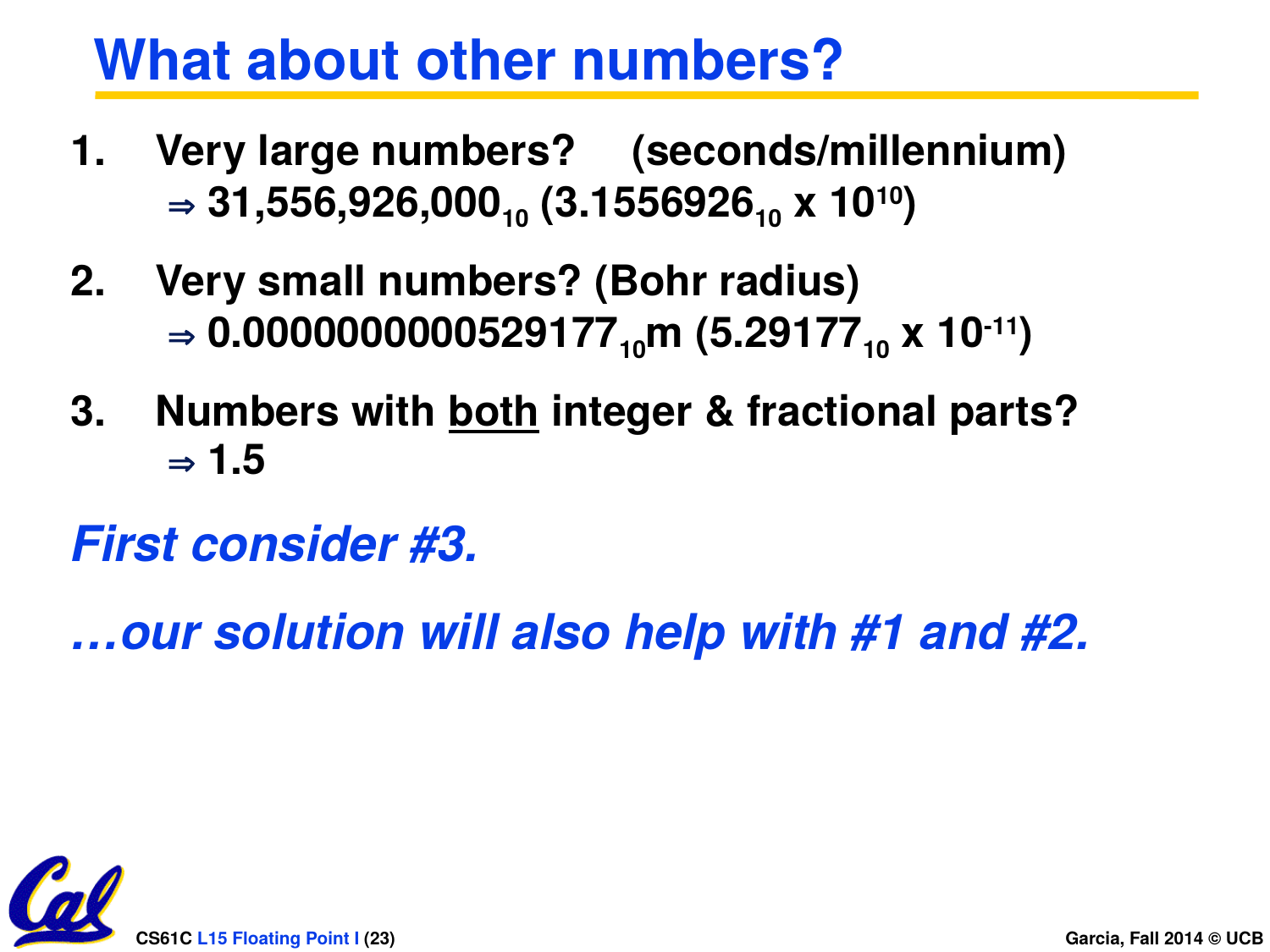

# What about other numbers?
Very large numbers? 	(seconds/millennium)
 ⇒ 31,556,926,00010 (3.155692610 x 1010)
Very small numbers? (Bohr radius)
 ⇒ 0.000000000052917710m (5.2917710 x 10-11)
Numbers with both integer & fractional parts?
 ⇒ 1.5
First consider #3.
…our solution will also help with #1 and #2.